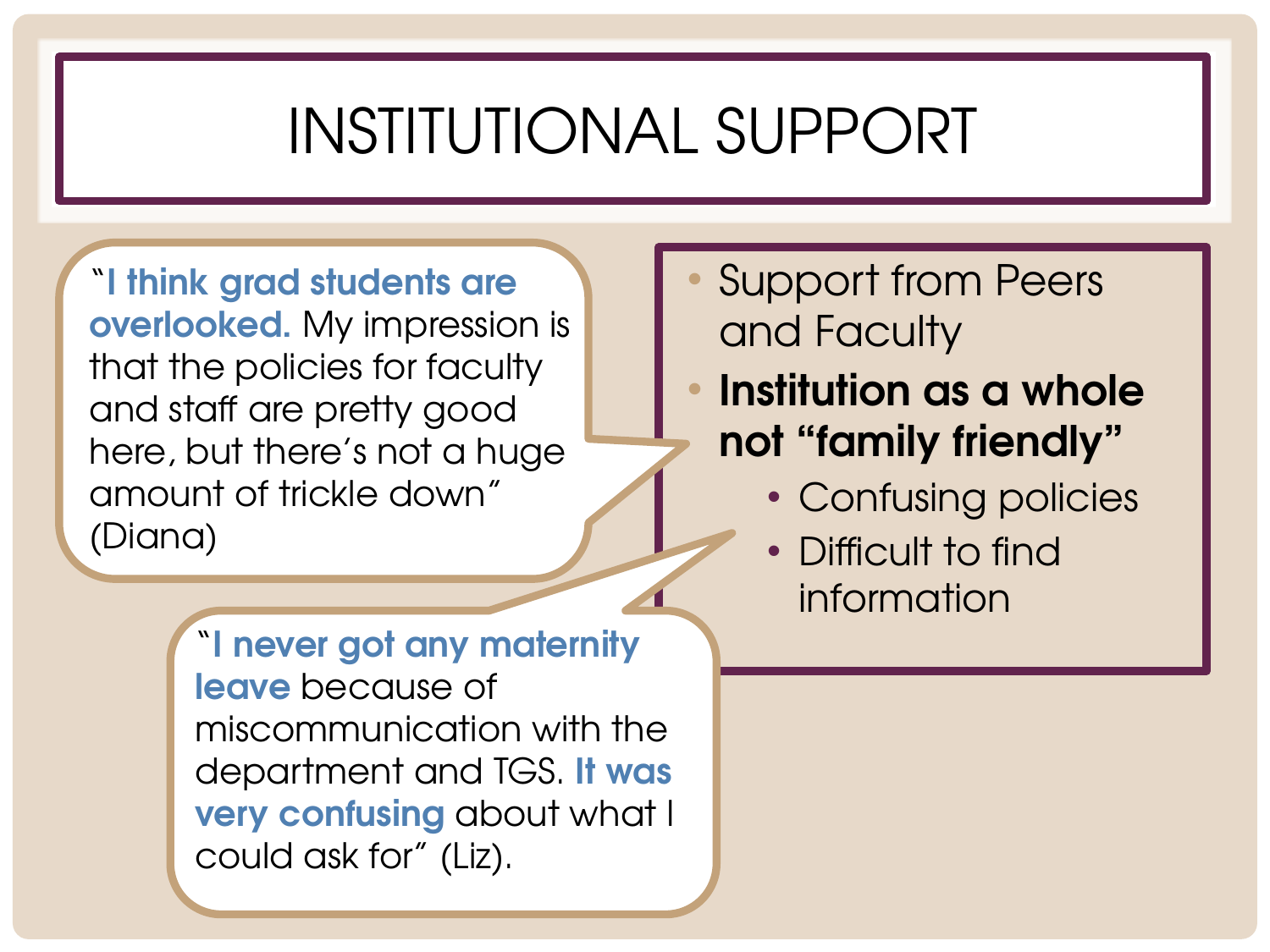

# INSTITUTIONAL SUPPORT

Support from Peers and Faculty
Institution as a whole not “family friendly”
Confusing policies
Difficult to find information
“I think grad students are overlooked. My impression is that the policies for faculty and staff are pretty good here, but there’s not a huge amount of trickle down” (Diana)

“I never got any maternity leave because of miscommunication with the department and TGS. It was very confusing about what I could ask for” (Liz).